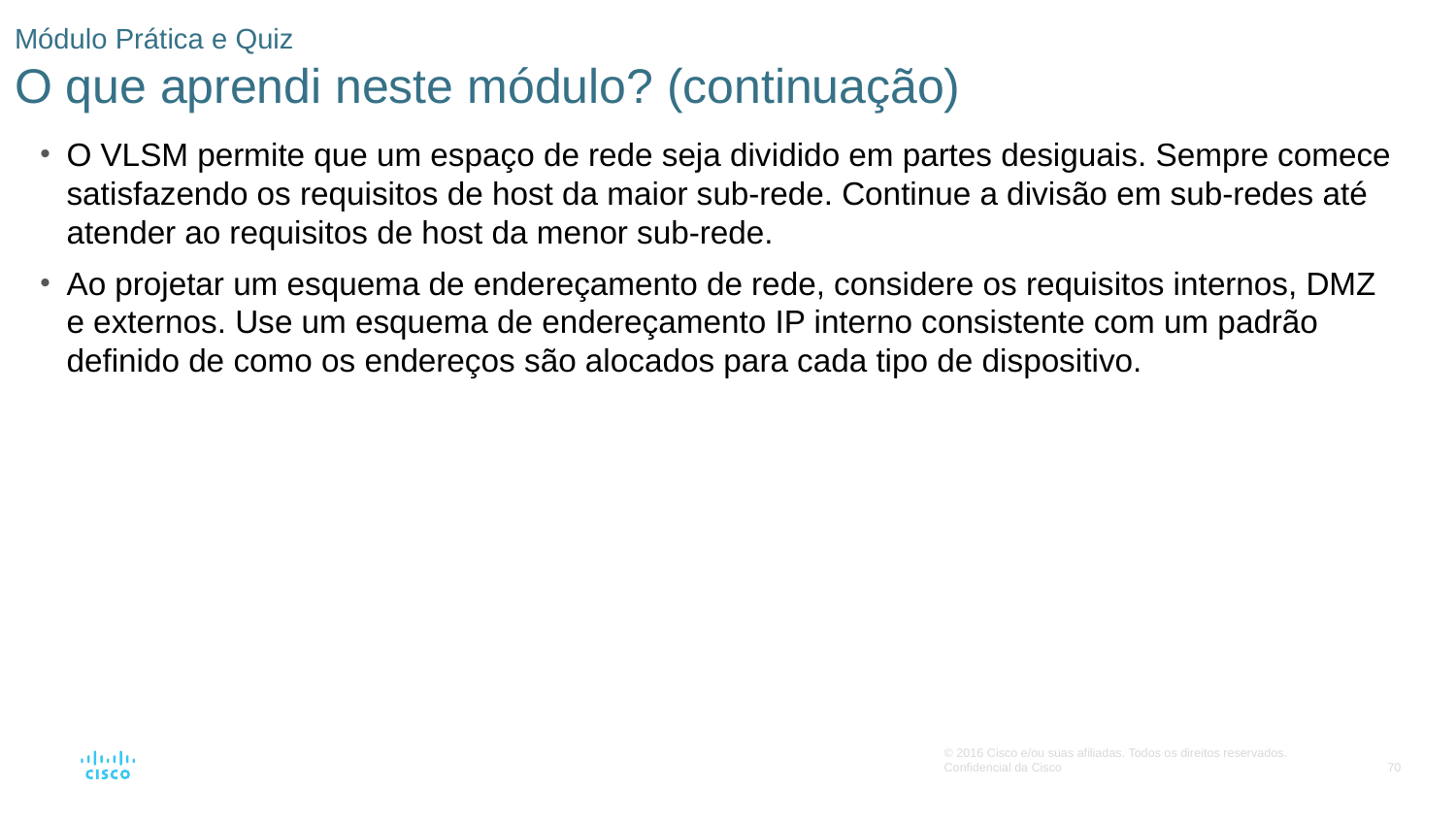

# Módulo Prática e Quiz O que aprendi neste módulo? (continuação)
O VLSM permite que um espaço de rede seja dividido em partes desiguais. Sempre comece satisfazendo os requisitos de host da maior sub-rede. Continue a divisão em sub-redes até atender ao requisitos de host da menor sub-rede.
Ao projetar um esquema de endereçamento de rede, considere os requisitos internos, DMZ e externos. Use um esquema de endereçamento IP interno consistente com um padrão definido de como os endereços são alocados para cada tipo de dispositivo.